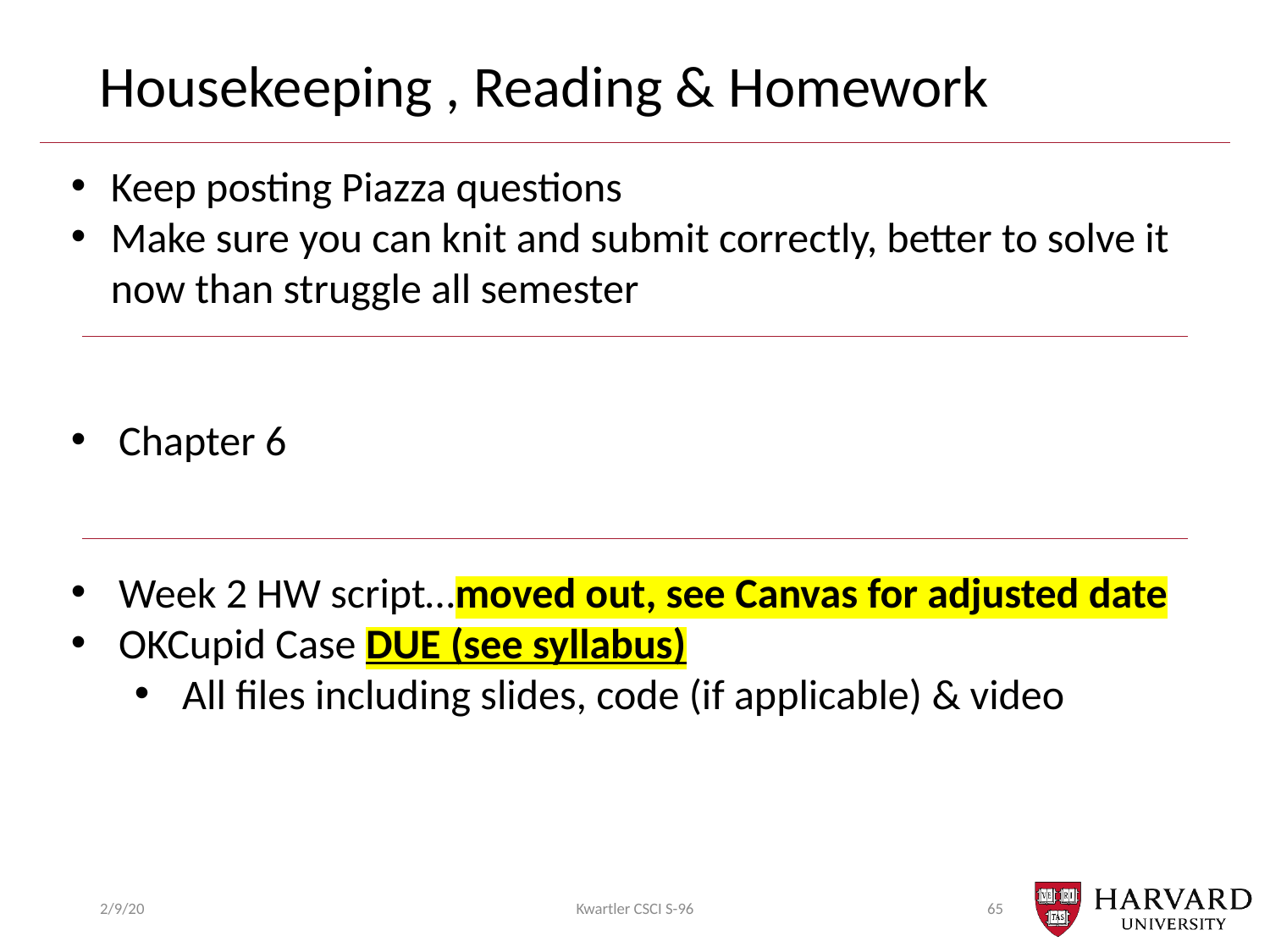

# Housekeeping , Reading & Homework
Keep posting Piazza questions
Make sure you can knit and submit correctly, better to solve it now than struggle all semester

Chapter 6

Week 2 HW script…moved out, see Canvas for adjusted date
OKCupid Case DUE (see syllabus)
All files including slides, code (if applicable) & video

2/9/20
Kwartler CSCI S-96
65